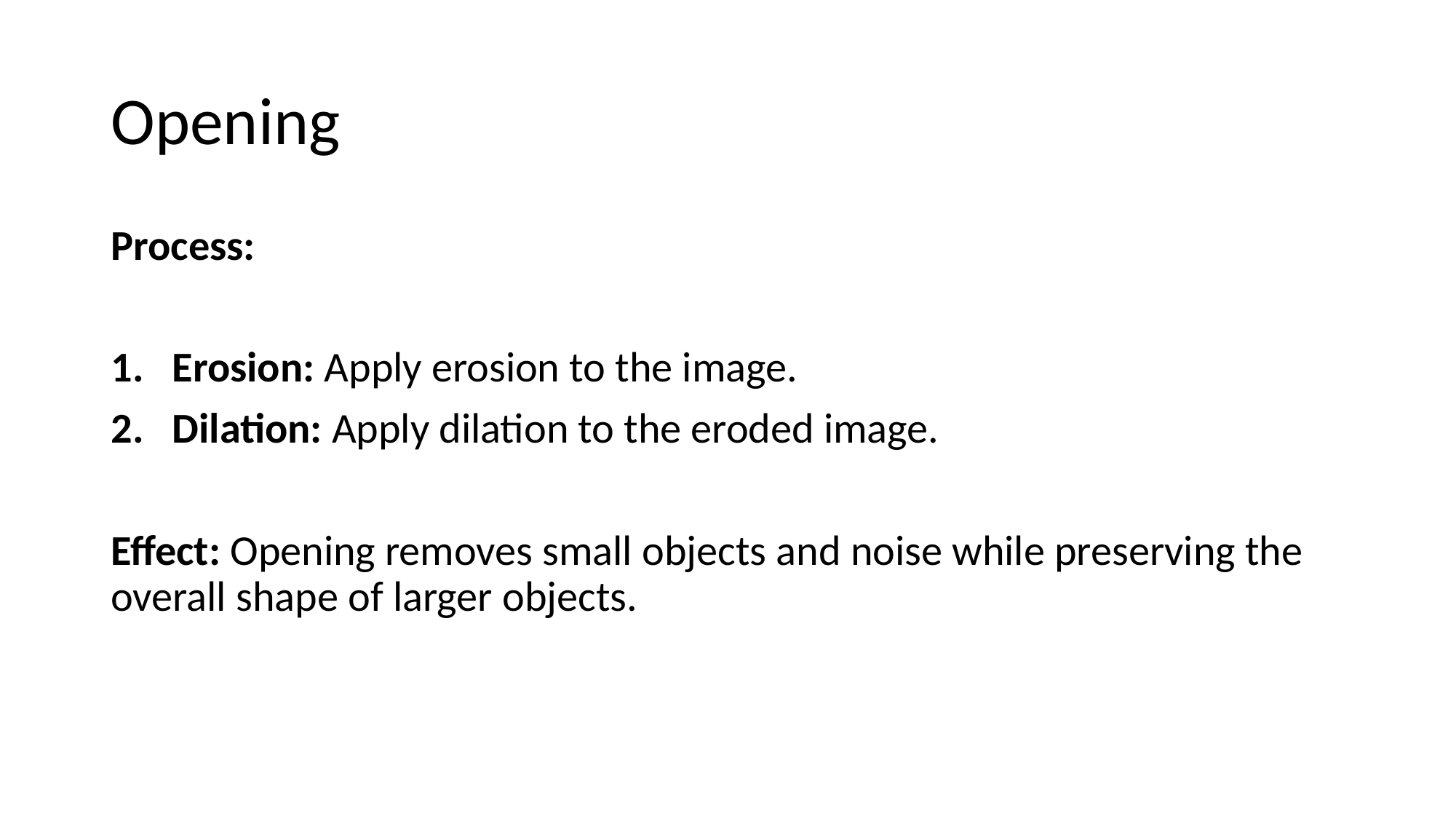

# Opening
Process:

Erosion: Apply erosion to the image.
Dilation: Apply dilation to the eroded image.

Effect: Opening removes small objects and noise while preserving the overall shape of larger objects.